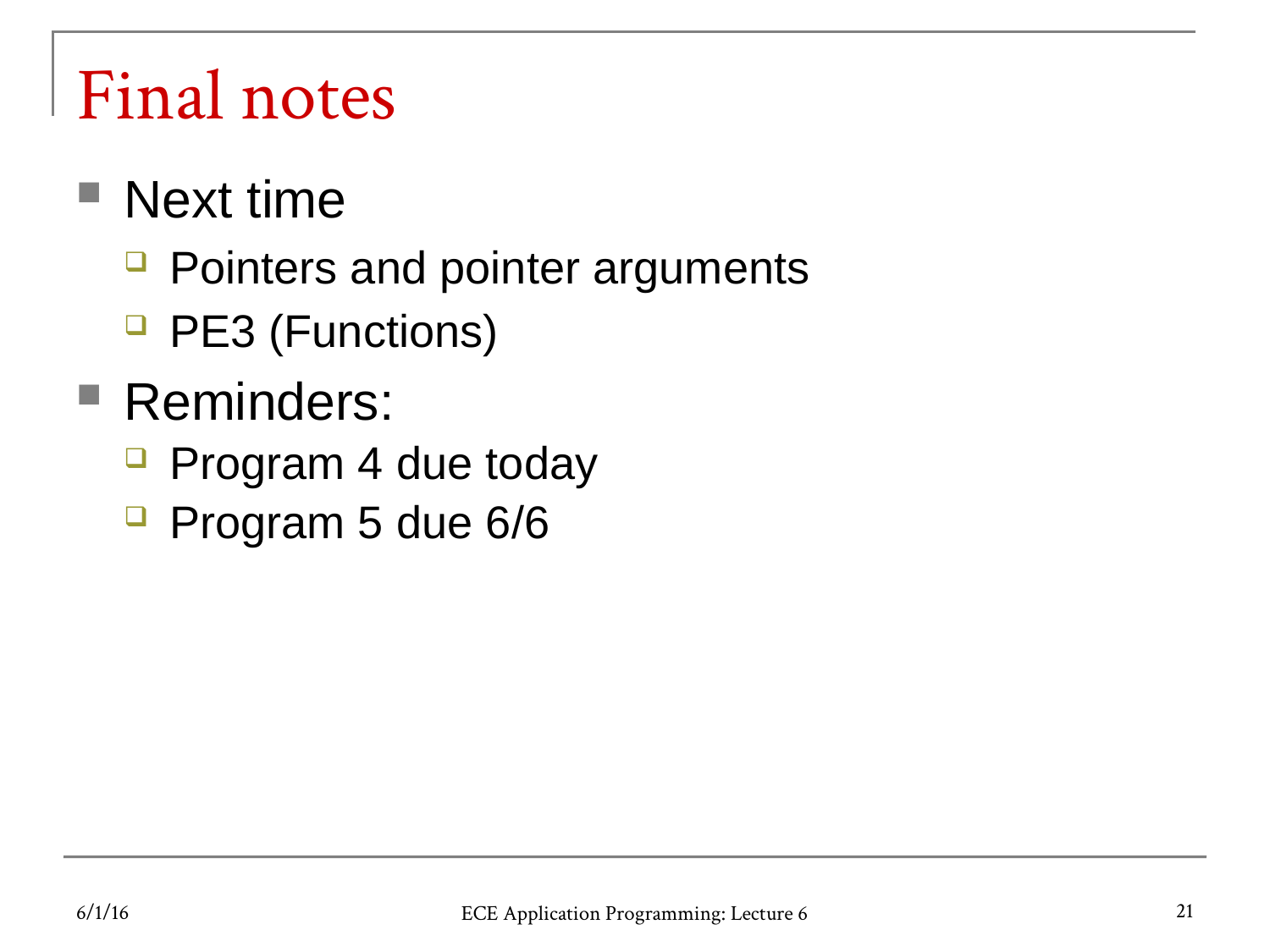

# Final notes
Next time
Pointers and pointer arguments
PE3 (Functions)
Reminders:
Program 4 due today
Program 5 due 6/6

6/1/16
21
ECE Application Programming: Lecture 6